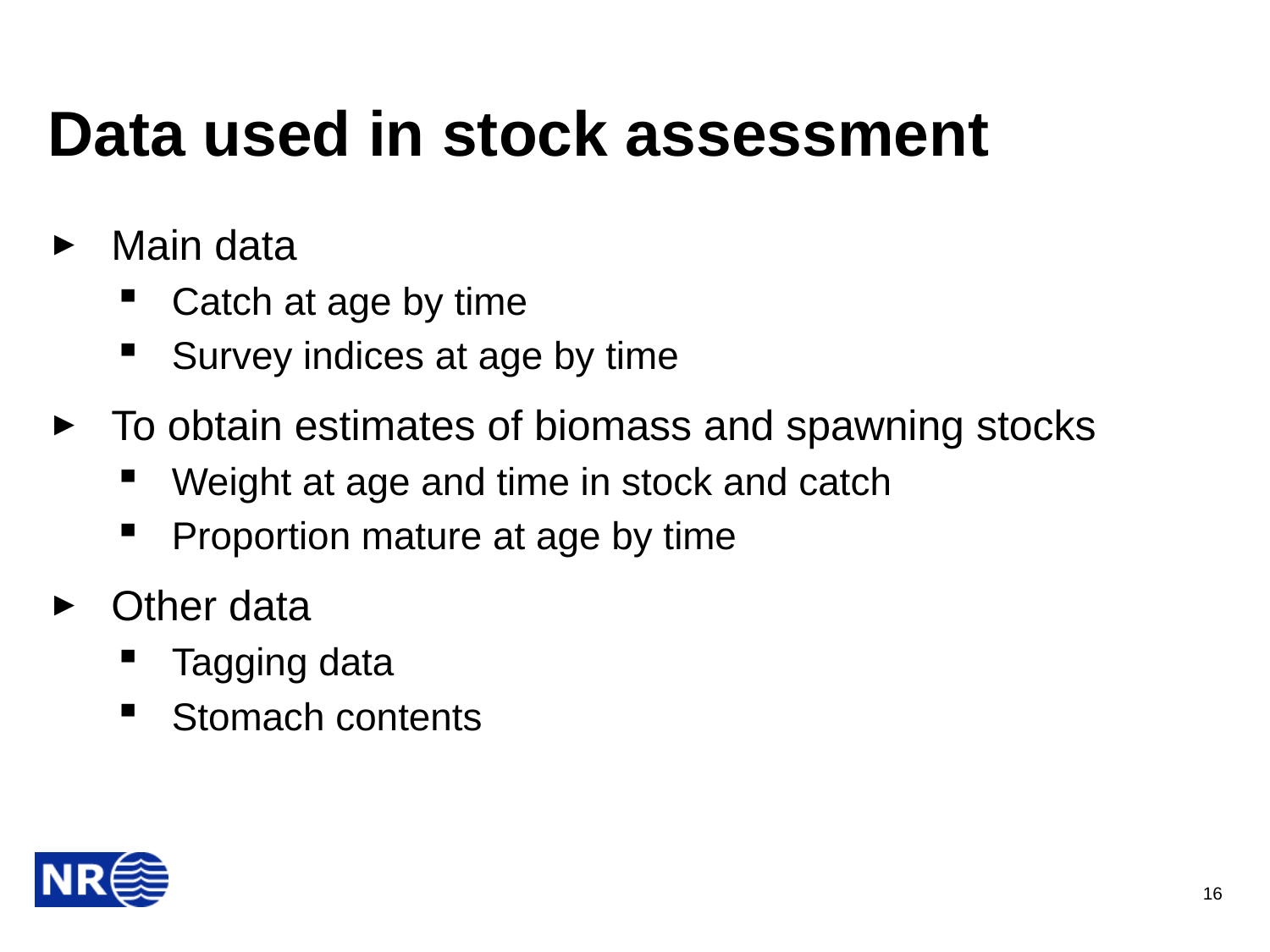

# Data used in stock assessment
Main data
Catch at age by time
Survey indices at age by time
To obtain estimates of biomass and spawning stocks
Weight at age and time in stock and catch
Proportion mature at age by time
Other data
Tagging data
Stomach contents
16